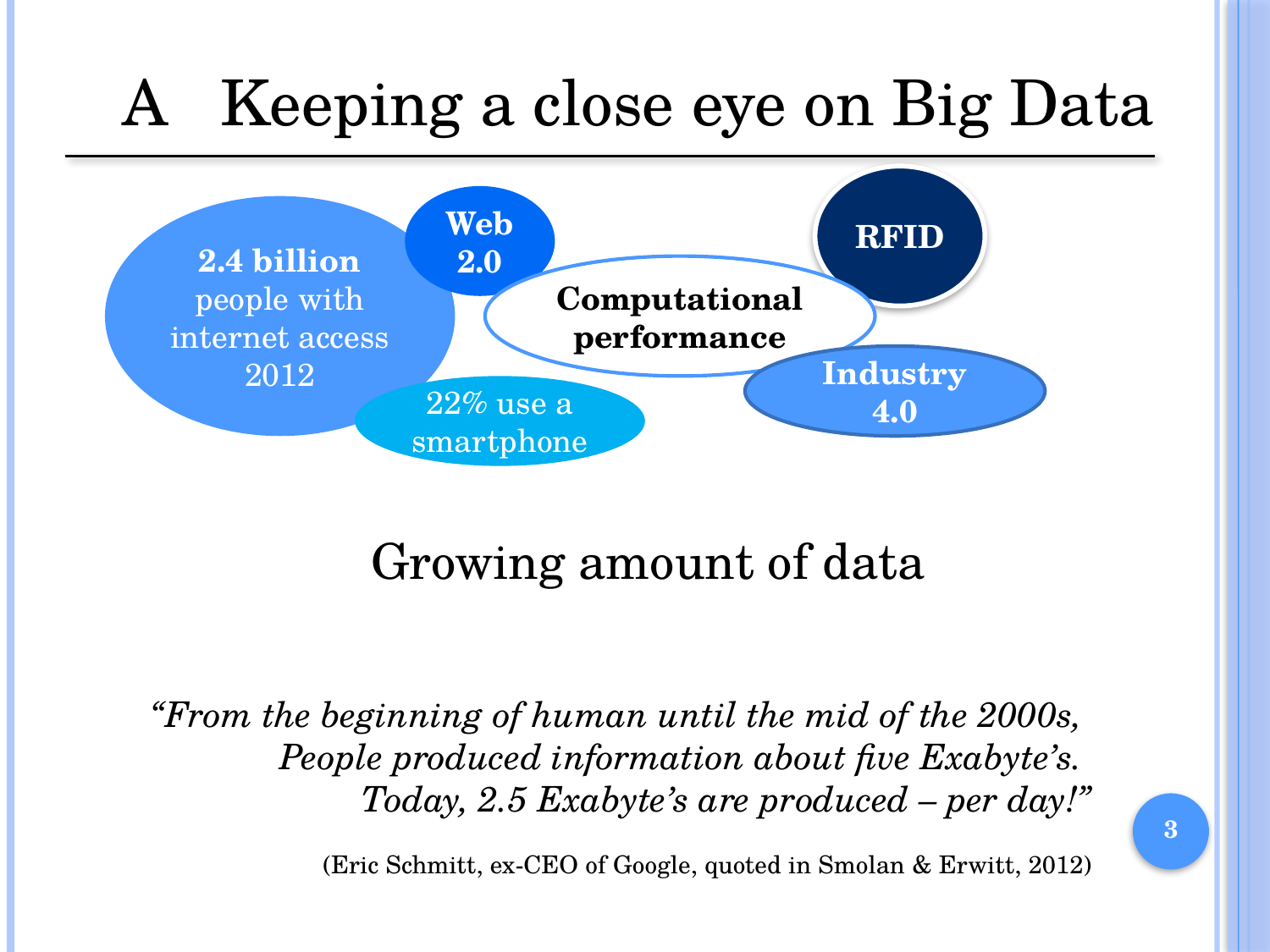

A   Keeping a close eye on Big Data
RFID
Web 2.0
2.4 billion people with internet access 2012
Computational performance
Industry 4.0
22% use a smartphone
Growing amount of data
“From the beginning of human until the mid of the 2000s,
People produced information about five Exabyte’s.
Today, 2.5 Exabyte’s are produced – per day!”

(Eric Schmitt, ex-CEO of Google, quoted in Smolan & Erwitt, 2012)
3